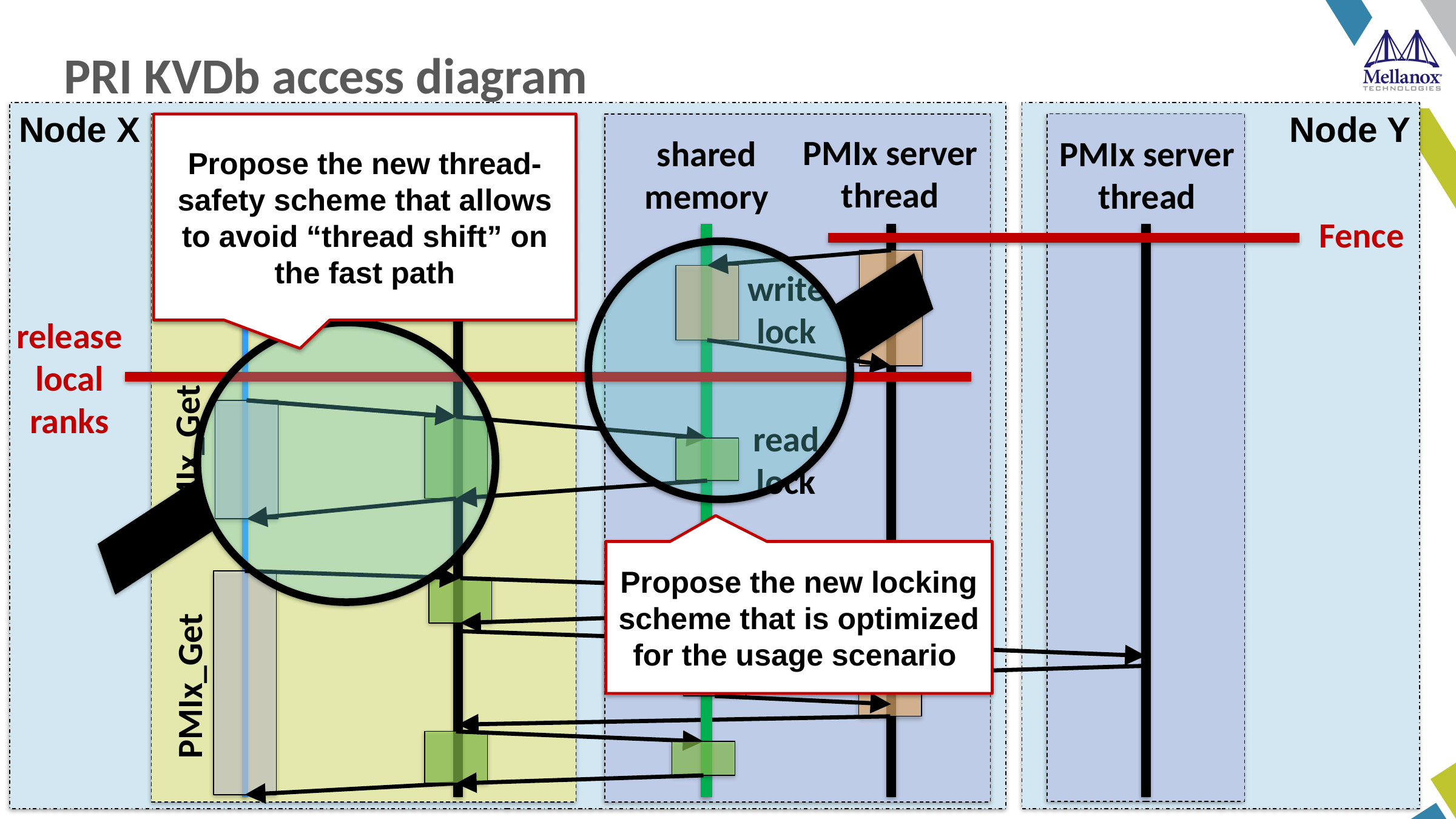

# PRI KVDb access diagram
Node X
Node Y

Propose the new thread-safety scheme that allows to avoid “thread shift” on the fast path

PMIx server
thread
shared
memory
PMIx server
thread
Application
thread
PMIx service
thread
Fence

write
lock

release
local
ranks

read
lock

PMIx_Get

Propose the new locking scheme that is optimized for the usage scenario

PMIx_Get